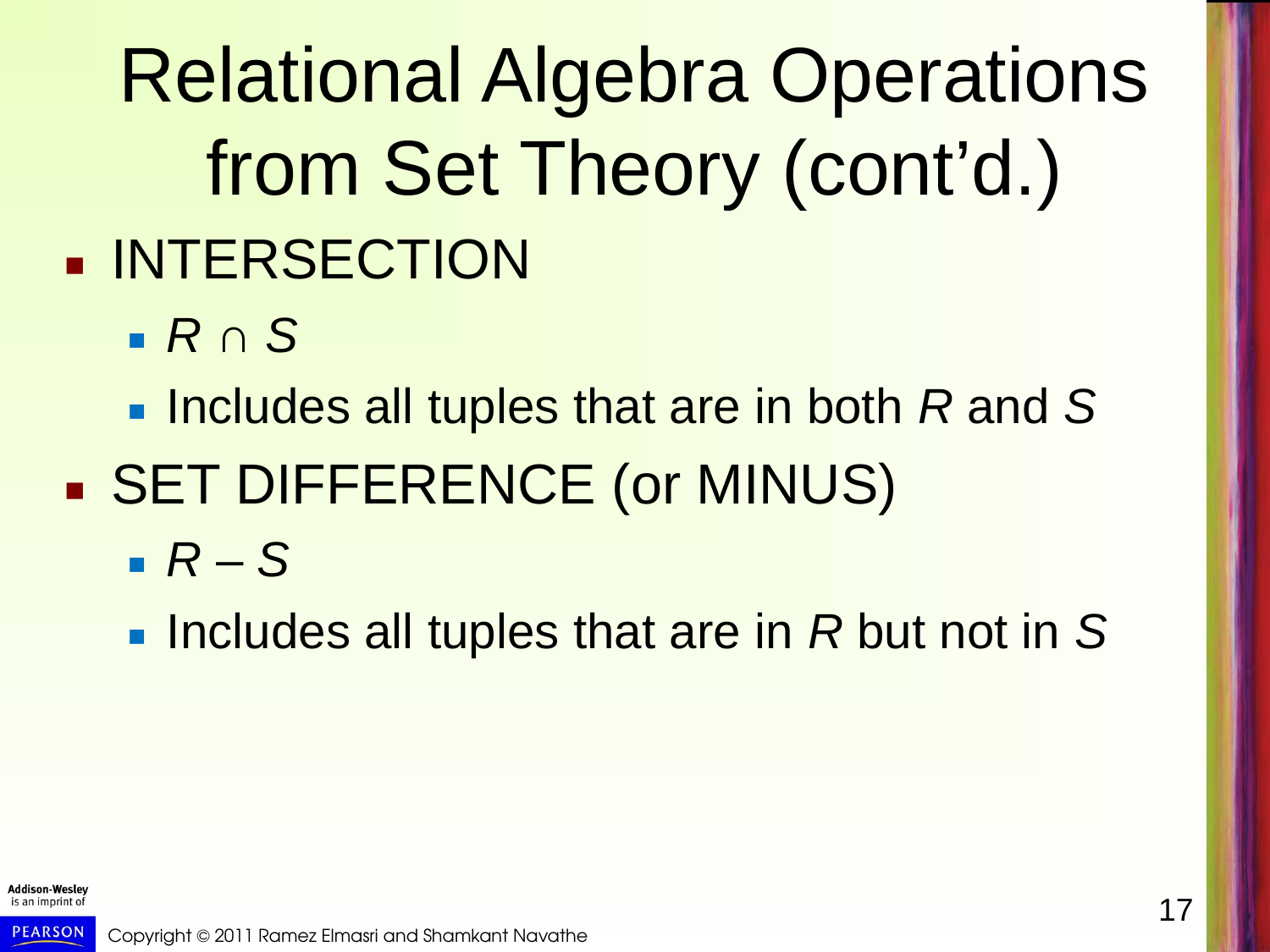

# Relational Algebra Operations from Set Theory (cont’d.)
INTERSECTION
R ∩ S
Includes all tuples that are in both R and S
SET DIFFERENCE (or MINUS)
R – S
Includes all tuples that are in R but not in S
17